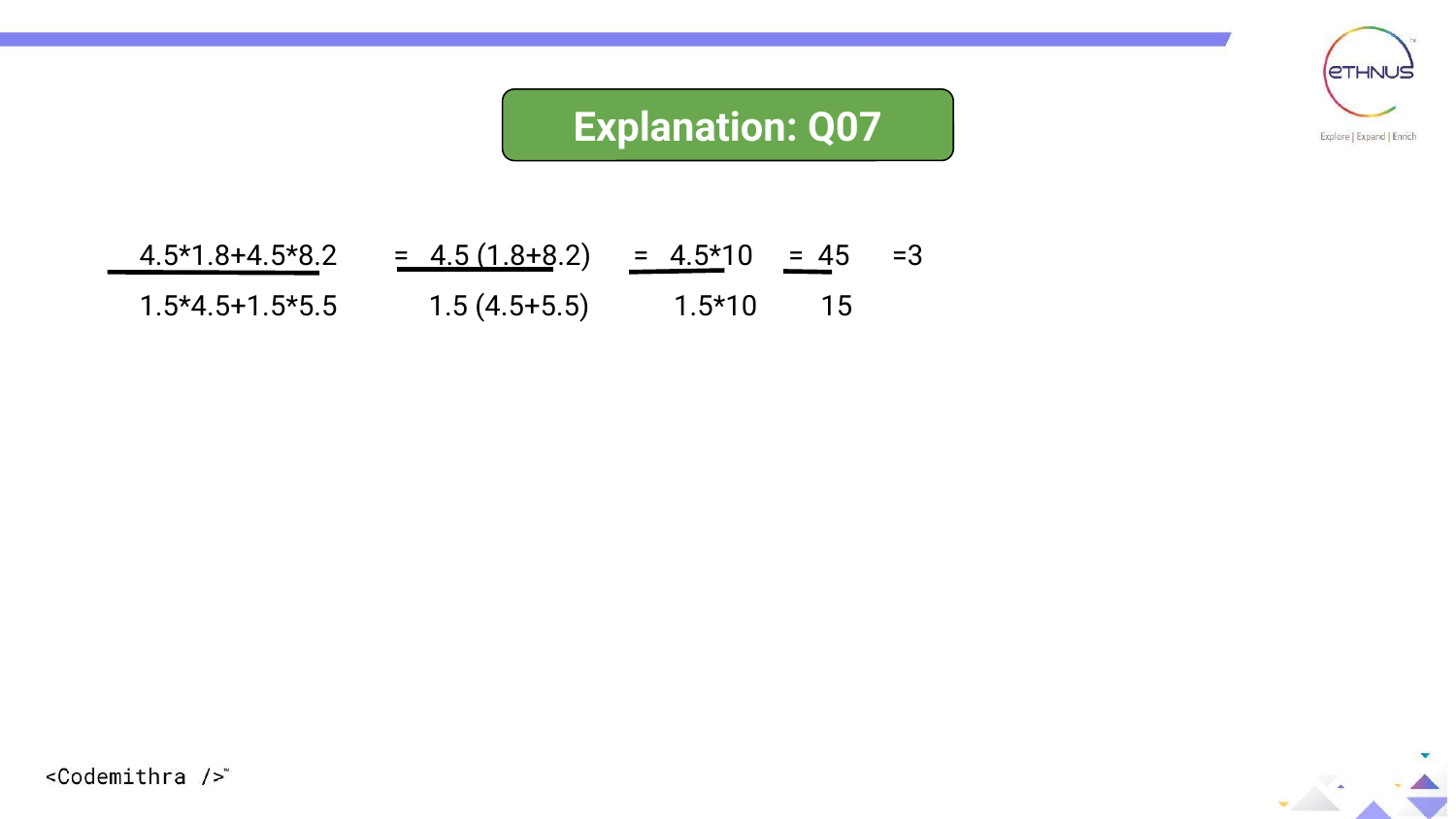

Explanation: Q07

4.5*1.8+4.5*8.2        =   4.5 (1.8+8.2)      =   4.5*10     =  45      =3
1.5*4.5+1.5*5.5             1.5 (4.5+5.5)            1.5*10         15